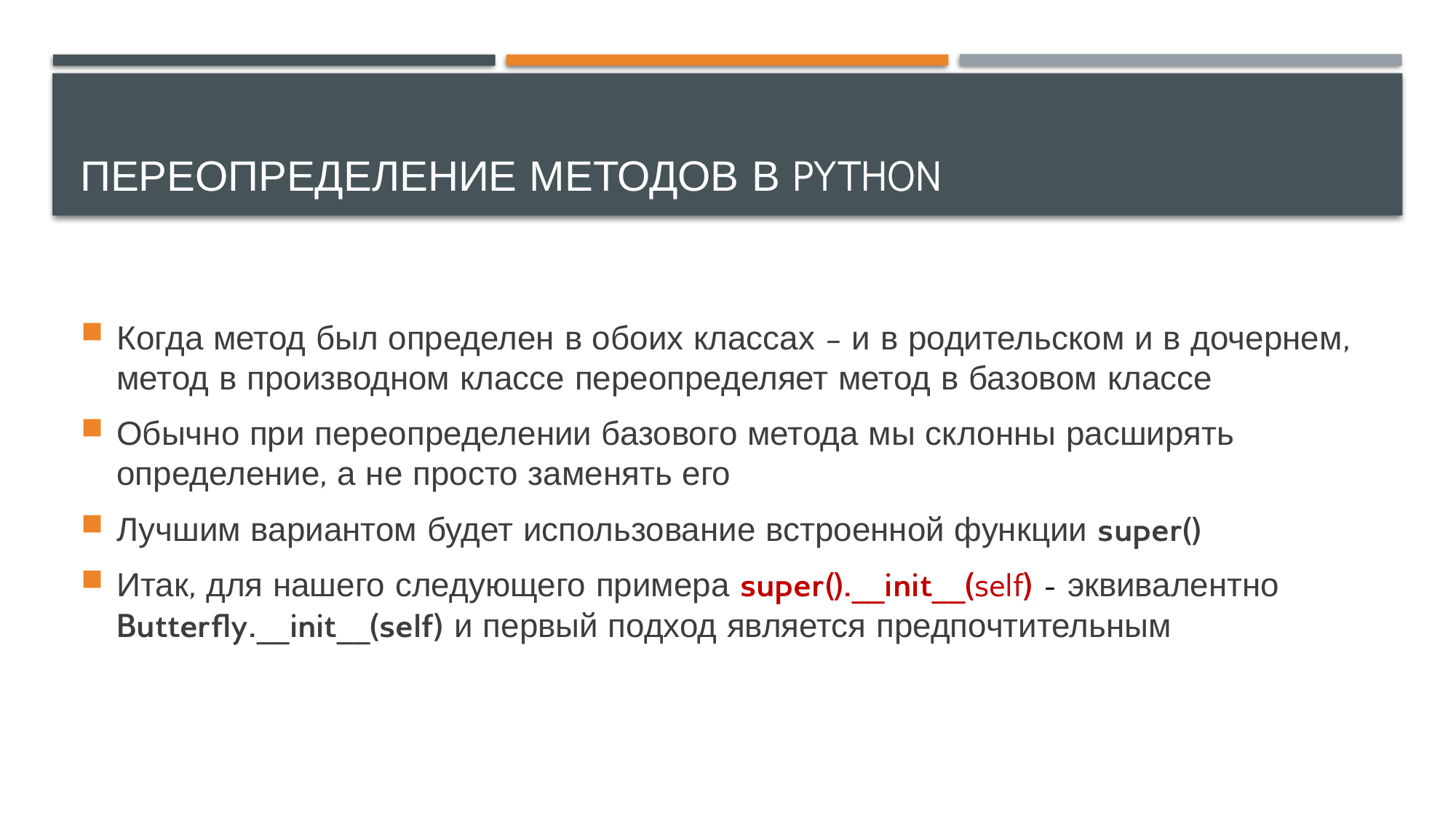

# Переопределение методов в Python
Когда метод был определен в обоих классах – и в родительском и в дочернем, метод в производном классе переопределяет метод в базовом классе
Обычно при переопределении базового метода мы склонны расширять определение, а не просто заменять его
Лучшим вариантом будет использование встроенной функции super()
Итак, для нашего следующего примера super().__init__(self) - эквивалентно Butterfly.__init__(self) и первый подход является предпочтительным